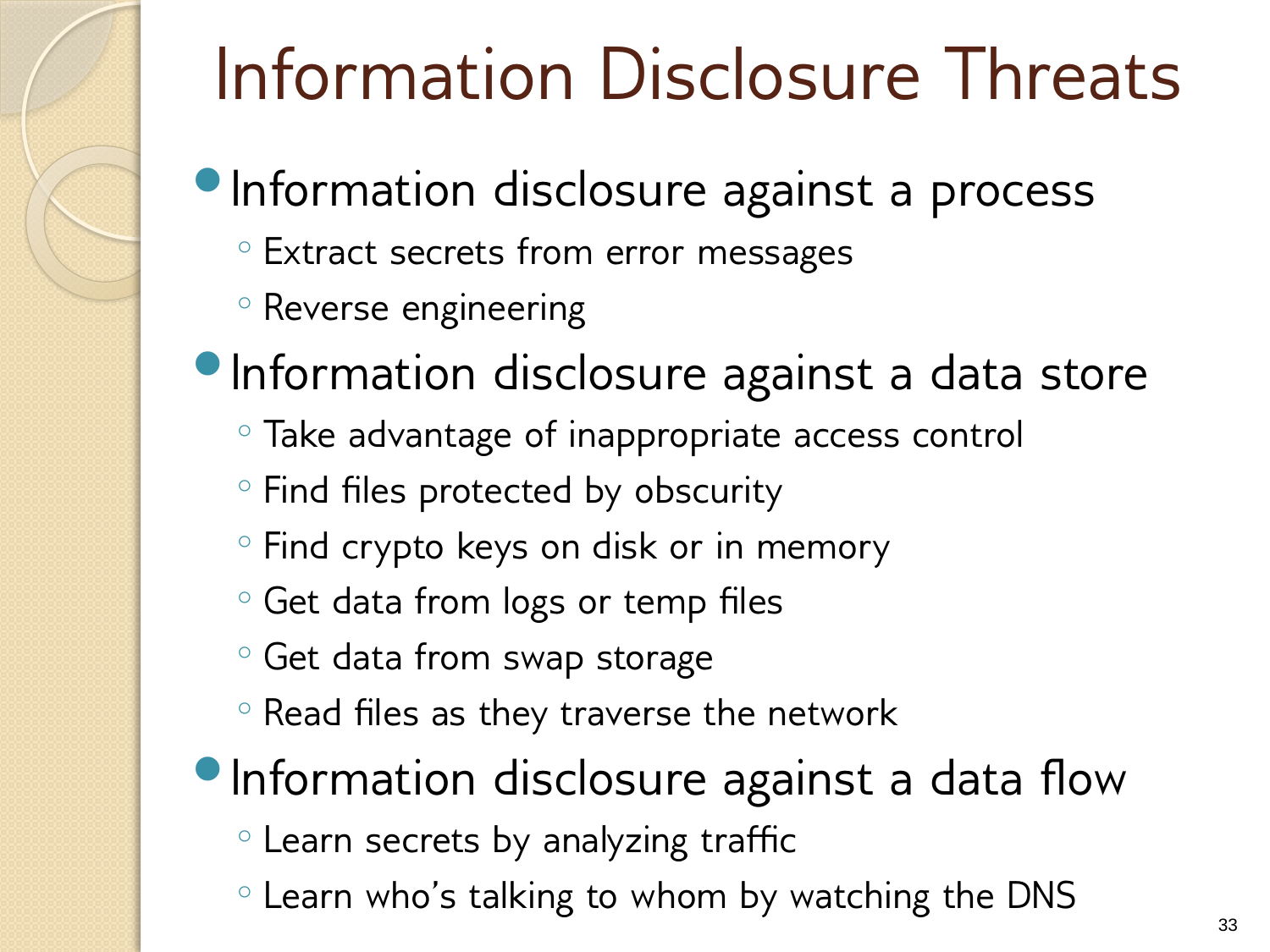

# Information Disclosure Threats
Information disclosure against a process
Extract secrets from error messages
Reverse engineering
Information disclosure against a data store
Take advantage of inappropriate access control
Find files protected by obscurity
Find crypto keys on disk or in memory
Get data from logs or temp files
Get data from swap storage
Read files as they traverse the network
Information disclosure against a data flow
Learn secrets by analyzing traffic
Learn who’s talking to whom by watching the DNS
33